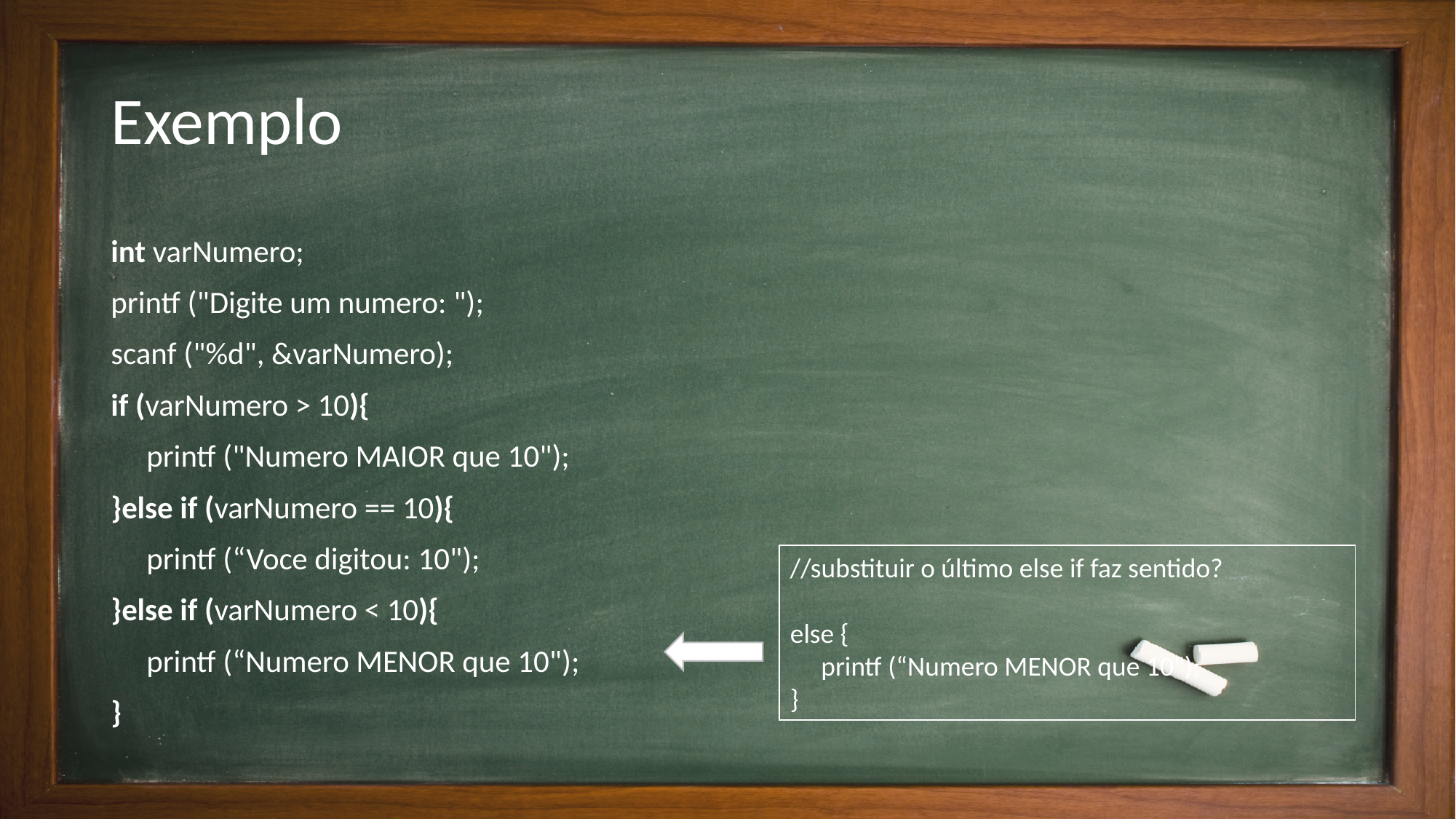

# Exemplo
int varNumero;
printf ("Digite um numero: ");
scanf ("%d", &varNumero);
if (varNumero > 10){
     printf ("Numero MAIOR que 10");
}else if (varNumero == 10){
     printf (“Voce digitou: 10");
}else if (varNumero < 10){
     printf (“Numero MENOR que 10");
}

//substituir o último else if faz sentido?

else {
     printf (“Numero MENOR que 10");
}